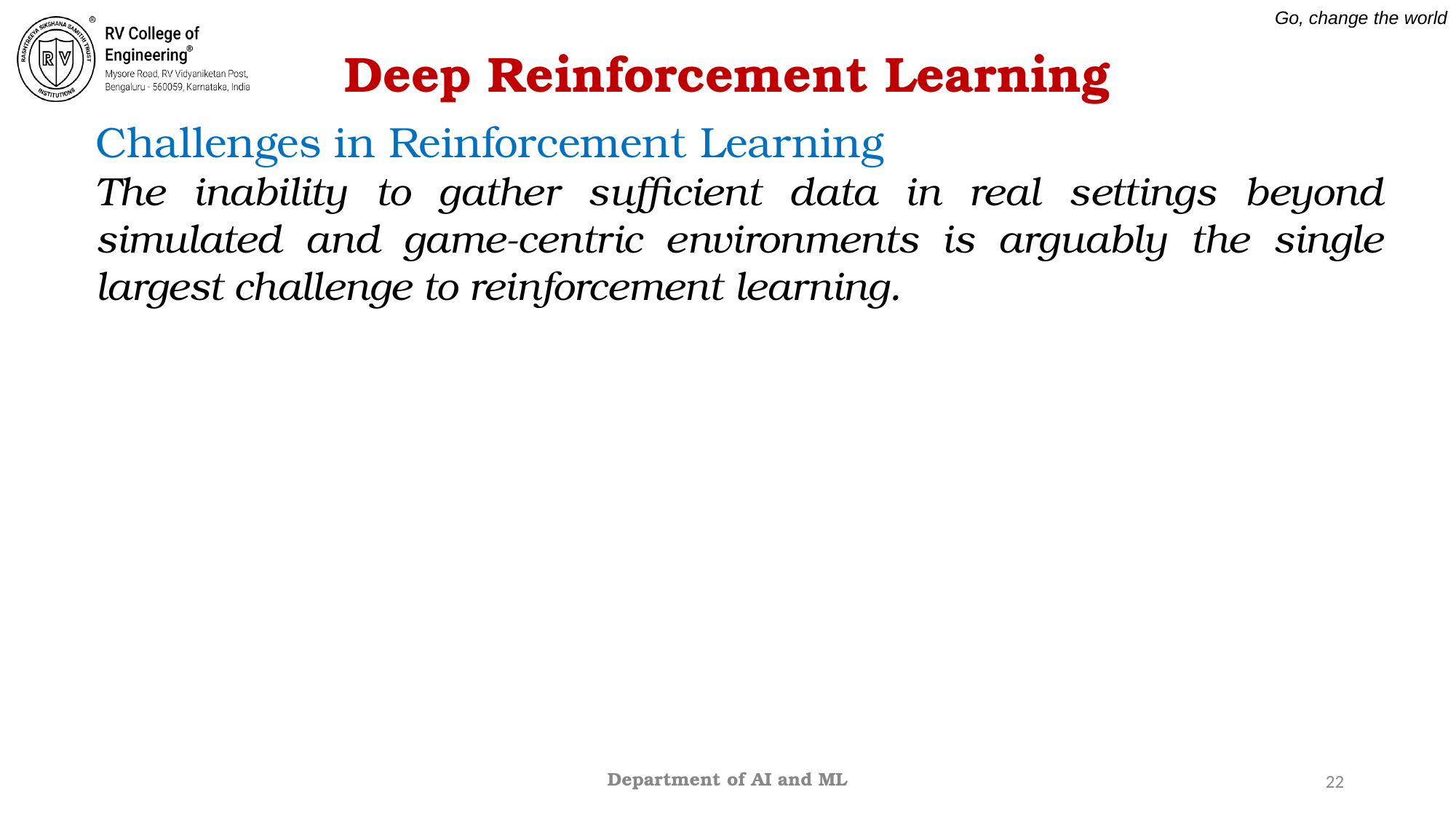

# Deep Reinforcement Learning
Challenges in Reinforcement Learning
The inability to gather sufficient data in real settings beyond simulated and game-centric environments is arguably the single largest challenge to reinforcement learning.
Department of AI and ML
22